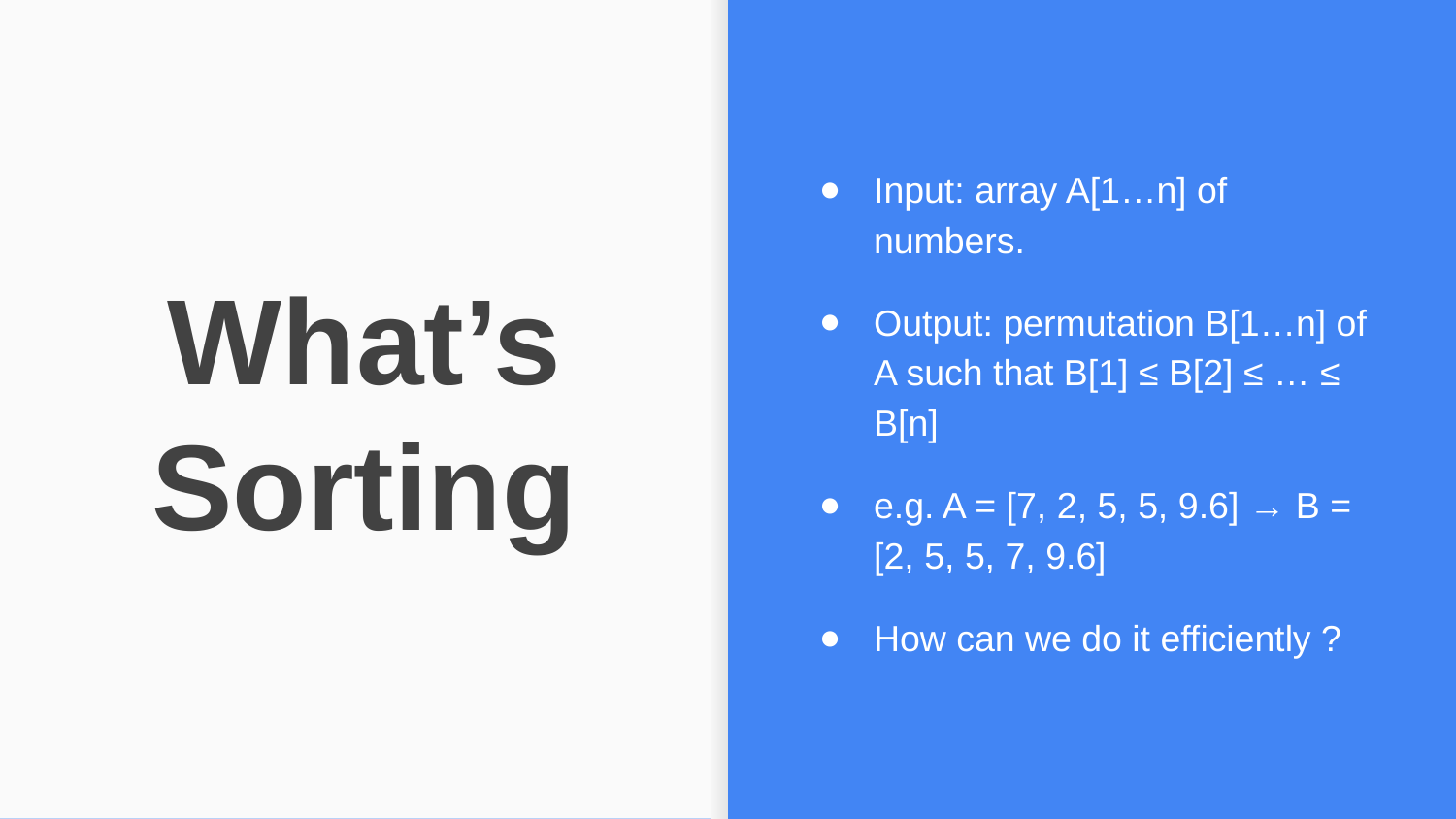

Input: array A[1…n] of numbers.
Output: permutation B[1…n] of A such that B[1] ≤ B[2] ≤ … ≤ B[n]
e.g. A = [7, 2, 5, 5, 9.6] → B = [2, 5, 5, 7, 9.6]
How can we do it efficiently ?
# What’s Sorting